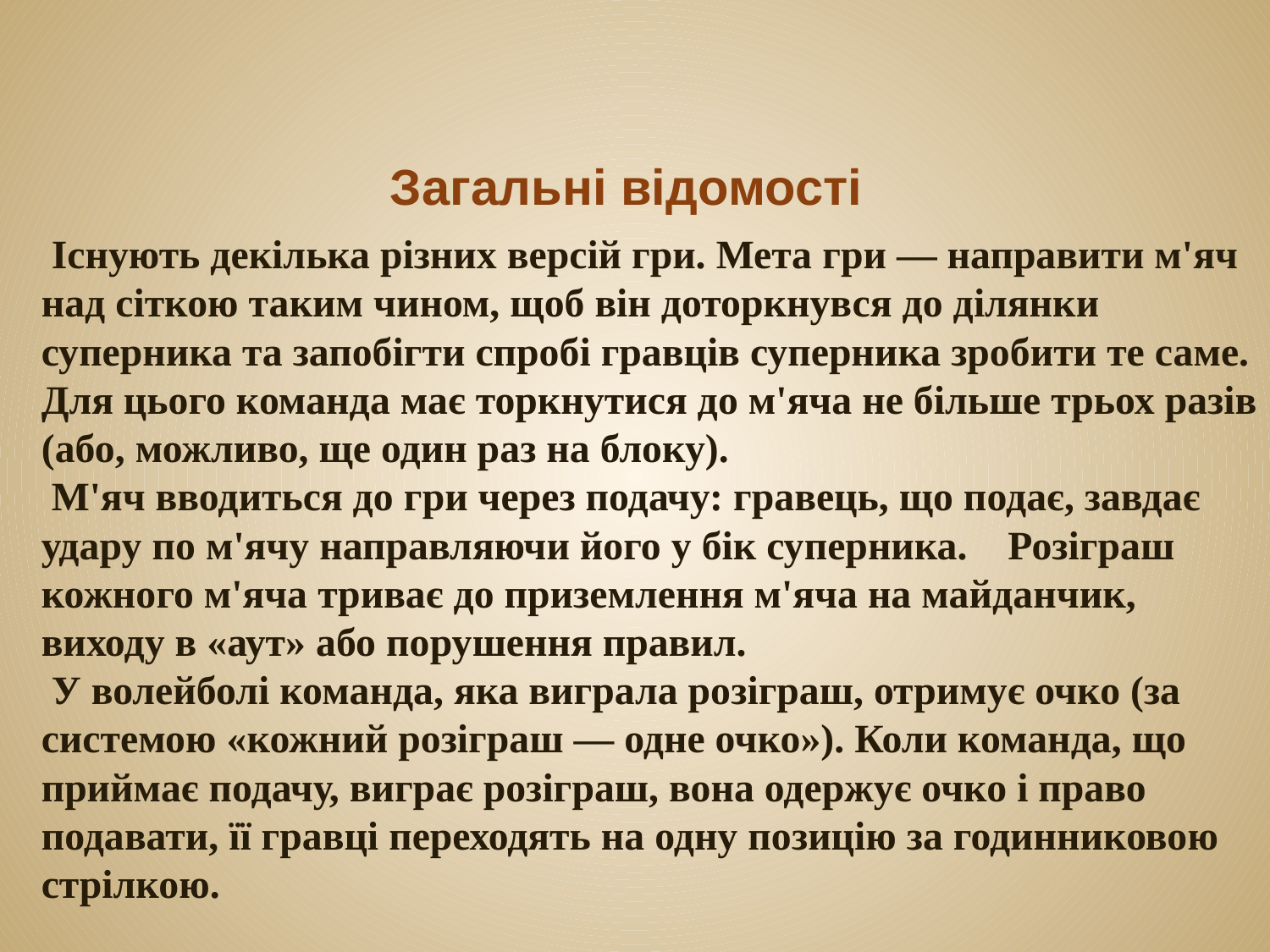

# Загальні відомості
 Існують декілька різних версій гри. Мета гри — направити м'яч над сіткою таким чином, щоб він доторкнувся до ділянки суперника та запобігти спробі гравців суперника зробити те саме. Для цього команда має торкнутися до м'яча не більше трьох разів (або, можливо, ще один раз на блоку).
 М'яч вводиться до гри через подачу: гравець, що подає, завдає удару по м'ячу направляючи його у бік суперника.    Розіграш кожного м'яча триває до приземлення м'яча на майданчик, виходу в «аут» або порушення правил.
 У волейболі команда, яка виграла розіграш, отримує очко (за системою «кожний розіграш — одне очко»). Коли команда, що приймає подачу, виграє розіграш, вона одержує очко і право подавати, її гравці переходять на одну позицію за годинниковою стрілкою.